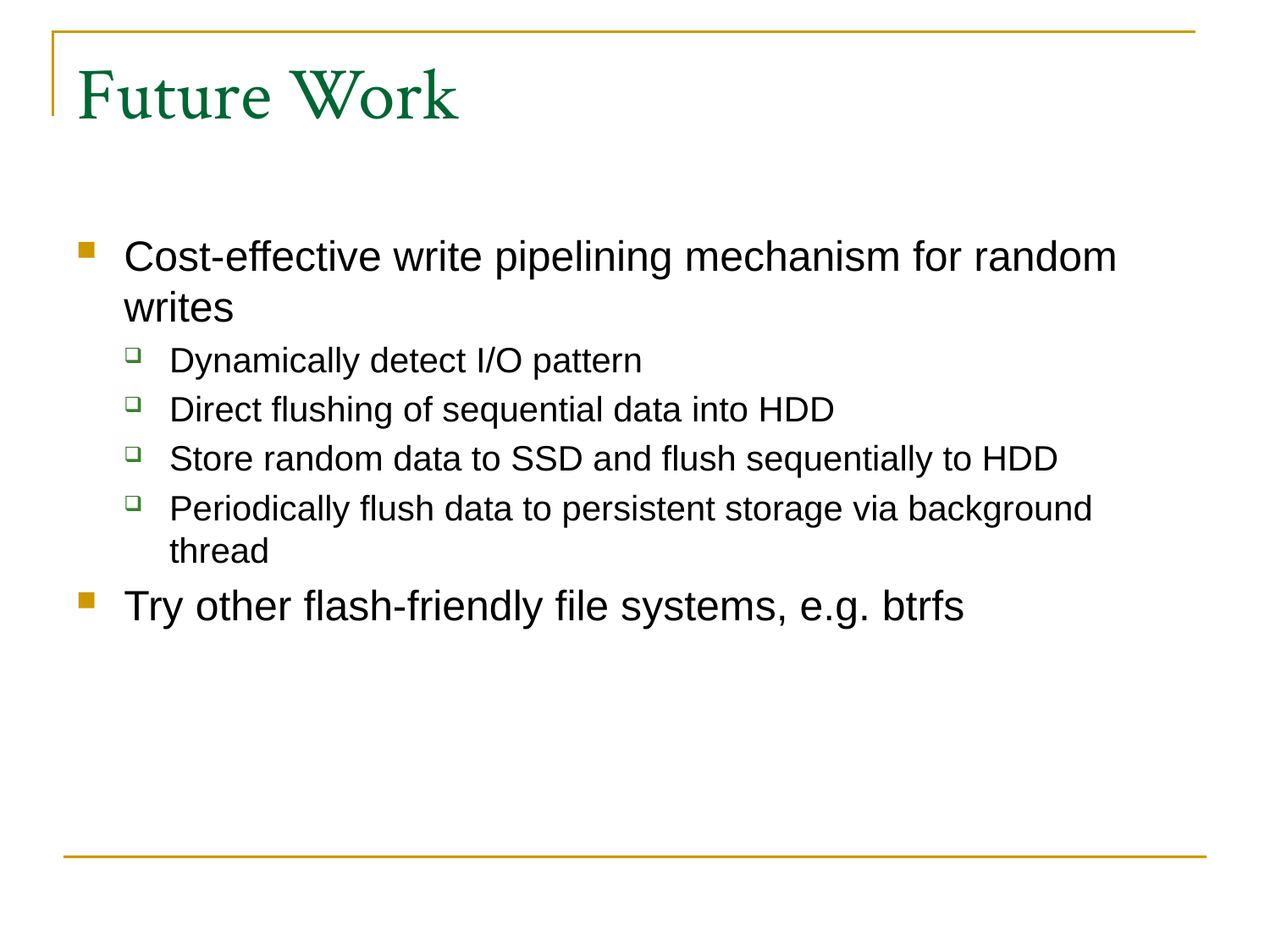

# Future Work
Cost-effective write pipelining mechanism for random writes
Dynamically detect I/O pattern
Direct flushing of sequential data into HDD
Store random data to SSD and flush sequentially to HDD
Periodically flush data to persistent storage via background thread
Try other flash-friendly file systems, e.g. btrfs